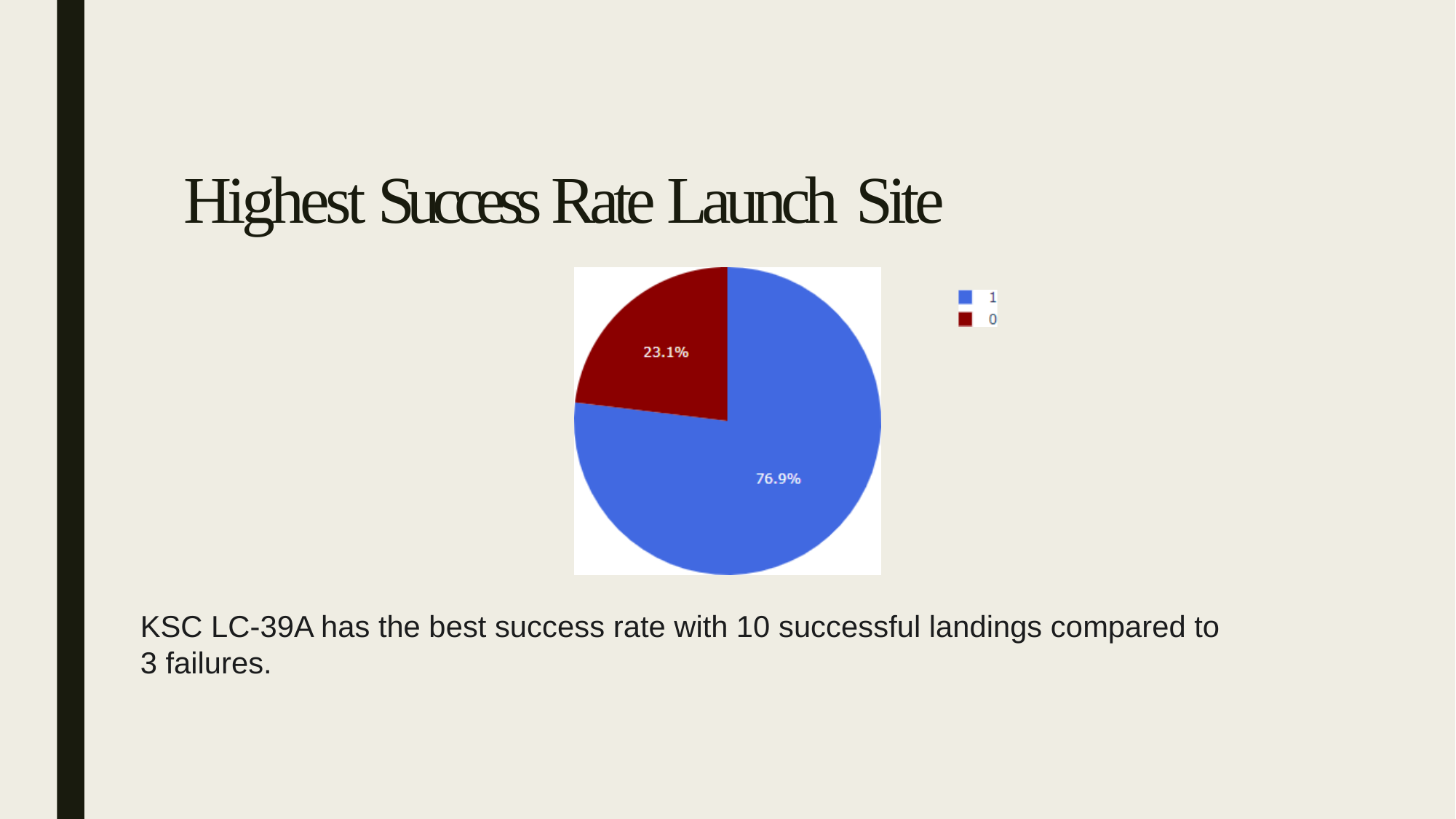

# Highest Success Rate Launch Site

KSC LC-39A has the best success rate with 10 successful landings compared to 3 failures.